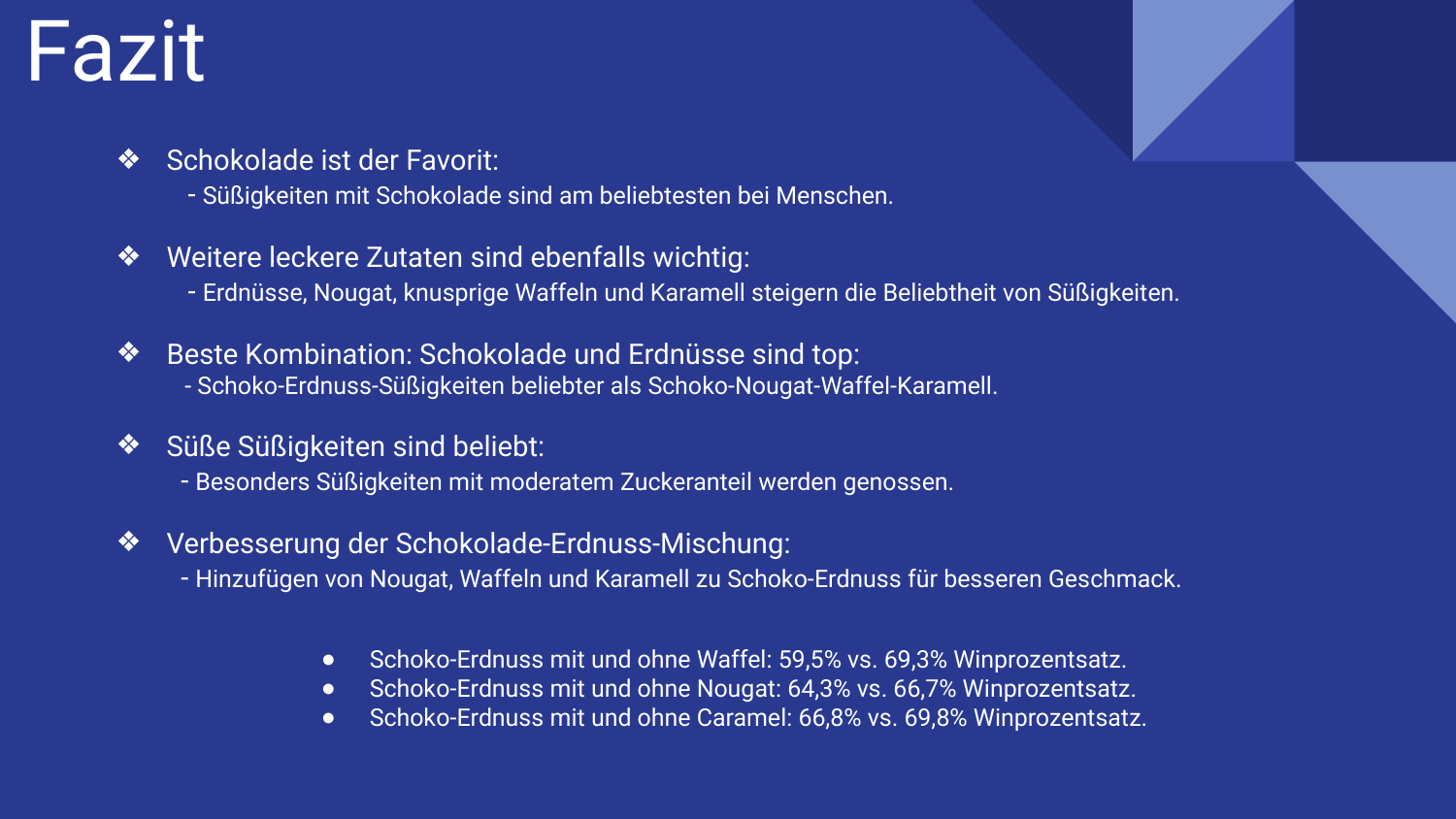

# Fazit
Schokolade ist der Favorit:
   - Süßigkeiten mit Schokolade sind am beliebtesten bei Menschen.

Weitere leckere Zutaten sind ebenfalls wichtig:
   - Erdnüsse, Nougat, knusprige Waffeln und Karamell steigern die Beliebtheit von Süßigkeiten.

Beste Kombination: Schokolade und Erdnüsse sind top:
   - Schoko-Erdnuss-Süßigkeiten beliebter als Schoko-Nougat-Waffel-Karamell.

Süße Süßigkeiten sind beliebt:
  - Besonders Süßigkeiten mit moderatem Zuckeranteil werden genossen.

Verbesserung der Schokolade-Erdnuss-Mischung:
  - Hinzufügen von Nougat, Waffeln und Karamell zu Schoko-Erdnuss für besseren Geschmack.

Schoko-Erdnuss mit und ohne Waffel: 59,5% vs. 69,3% Winprozentsatz.
Schoko-Erdnuss mit und ohne Nougat: 64,3% vs. 66,7% Winprozentsatz.
Schoko-Erdnuss mit und ohne Caramel: 66,8% vs. 69,8% Winprozentsatz.